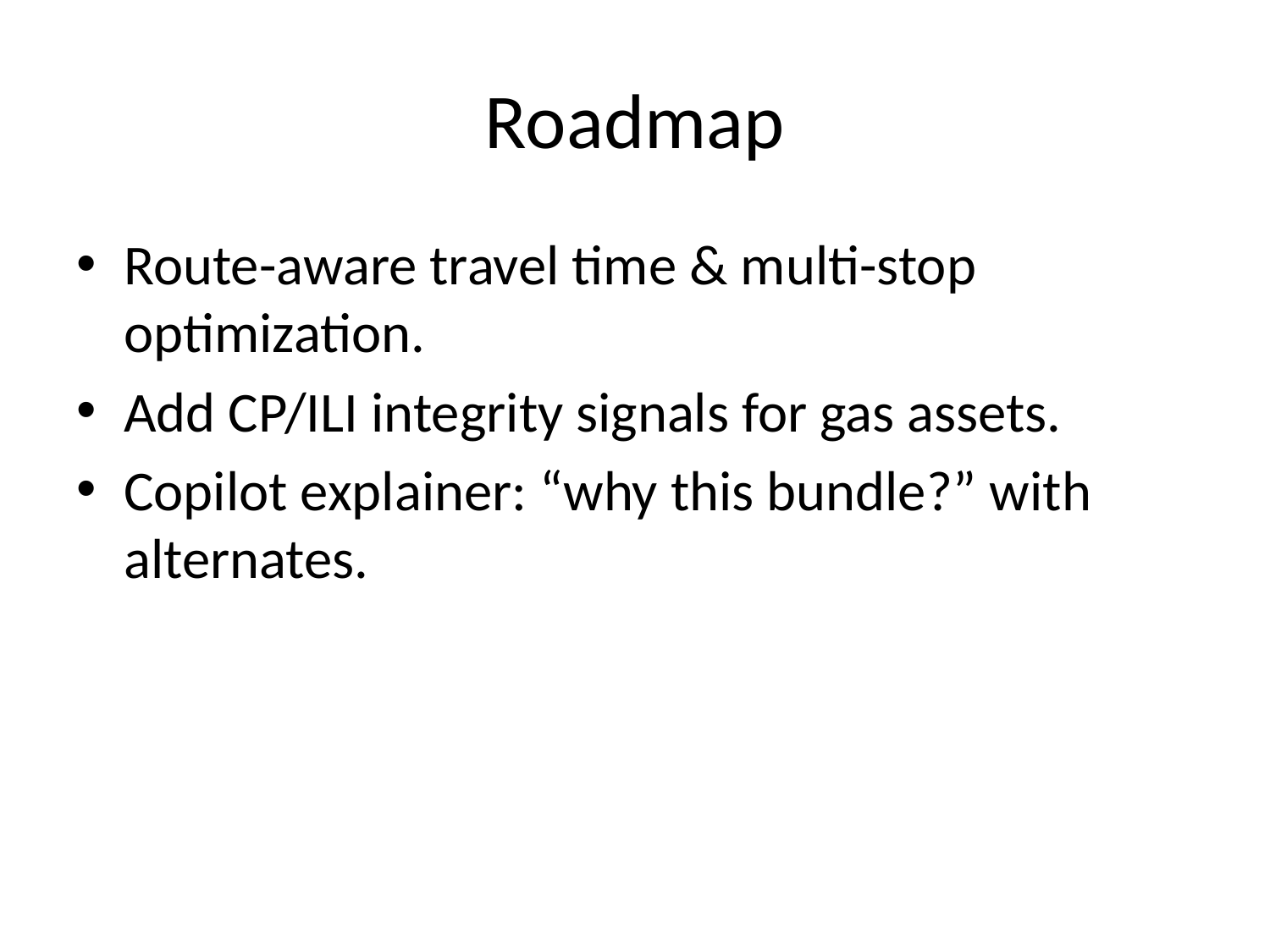

# Roadmap
Route-aware travel time & multi-stop optimization.
Add CP/ILI integrity signals for gas assets.
Copilot explainer: “why this bundle?” with alternates.